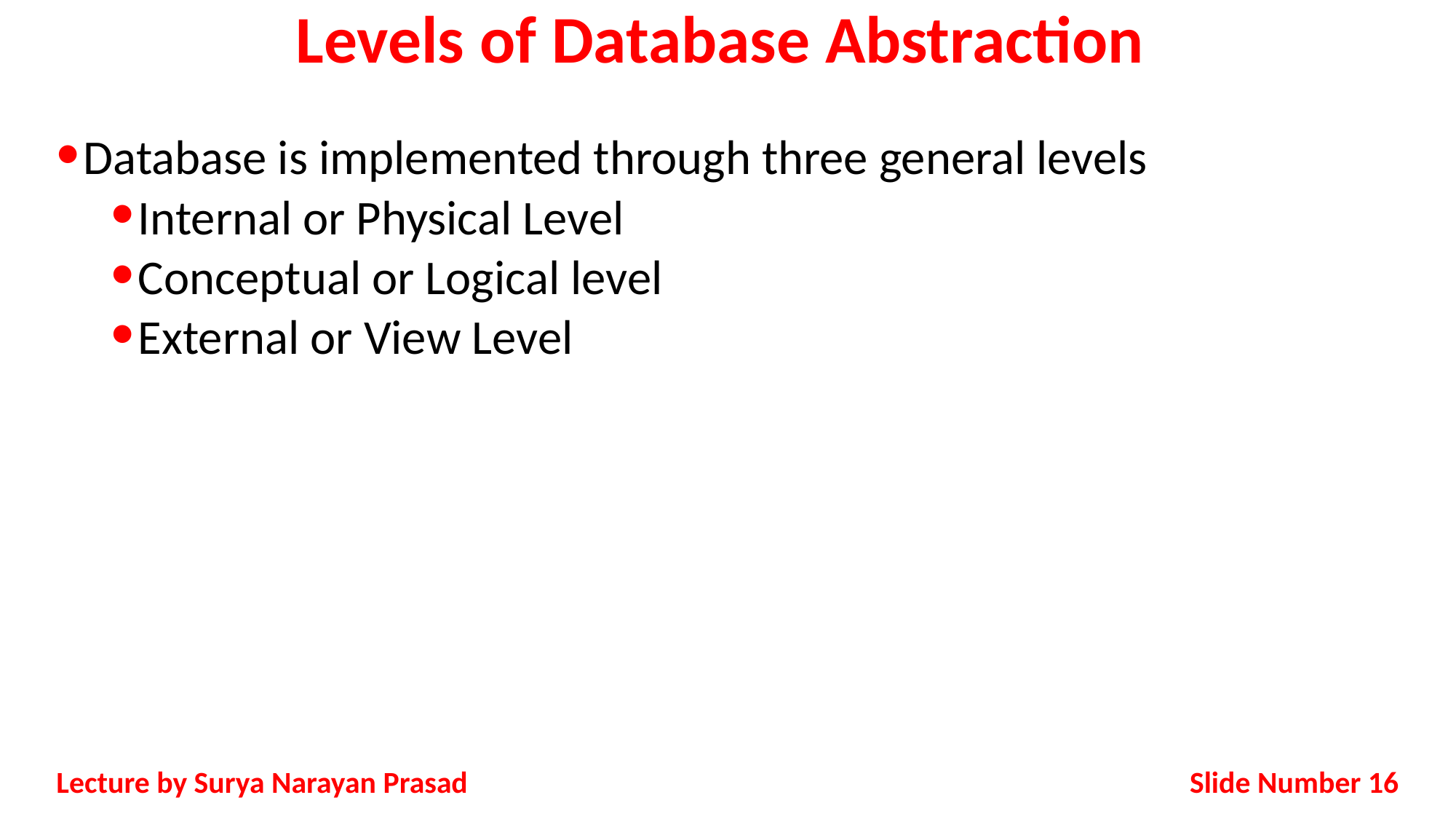

# Levels of Database Abstraction
Database is implemented through three general levels
Internal or Physical Level
Conceptual or Logical level
External or View Level
Slide Number 16
Lecture by Surya Narayan Prasad